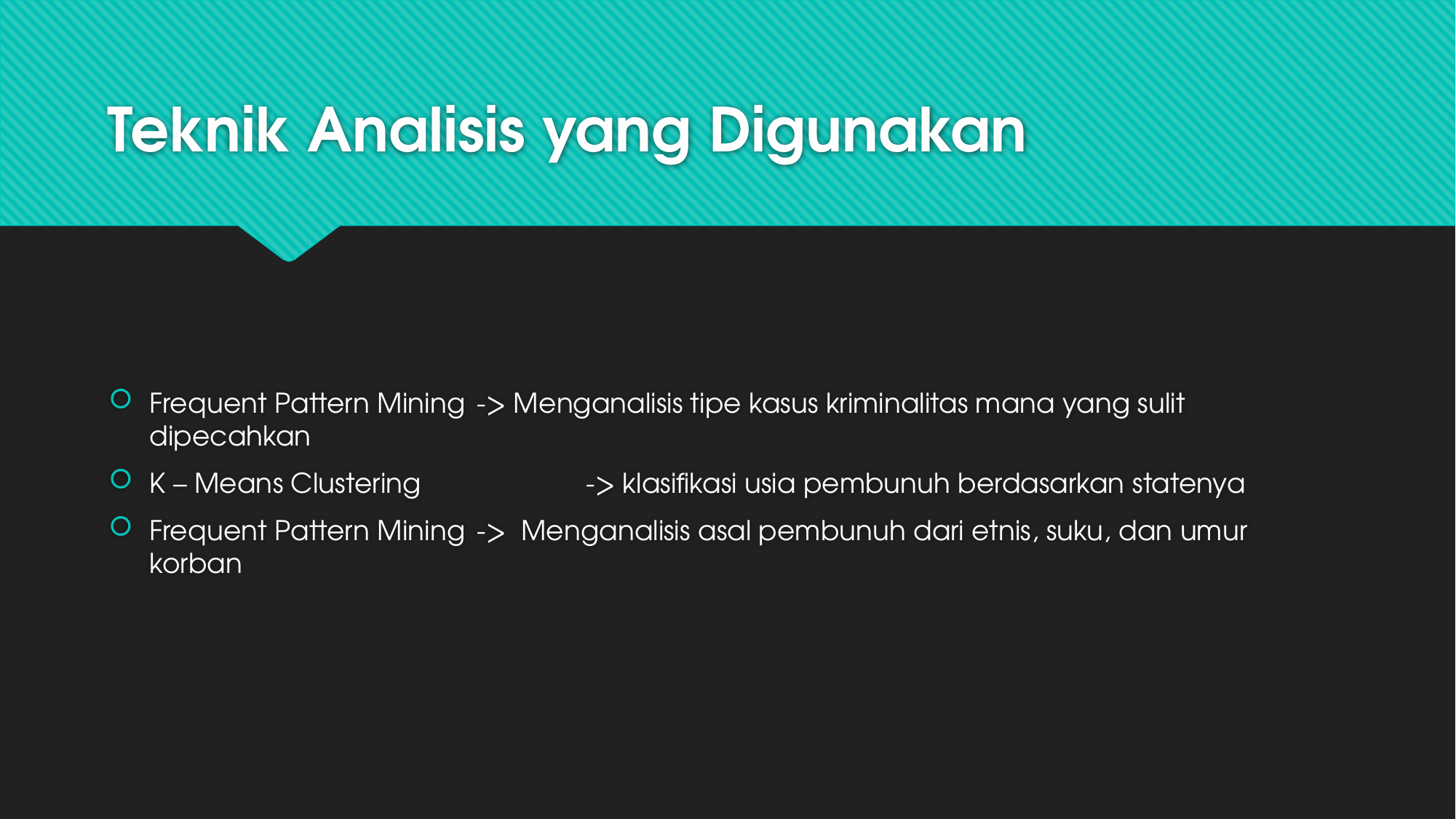

# Teknik Analisis yang Digunakan
Frequent Pattern Mining	-> Menganalisis tipe kasus kriminalitas mana yang sulit dipecahkan
K – Means Clustering		-> klasifikasi usia pembunuh berdasarkan statenya
Frequent Pattern Mining	->  Menganalisis asal pembunuh dari etnis, suku, dan umur korban